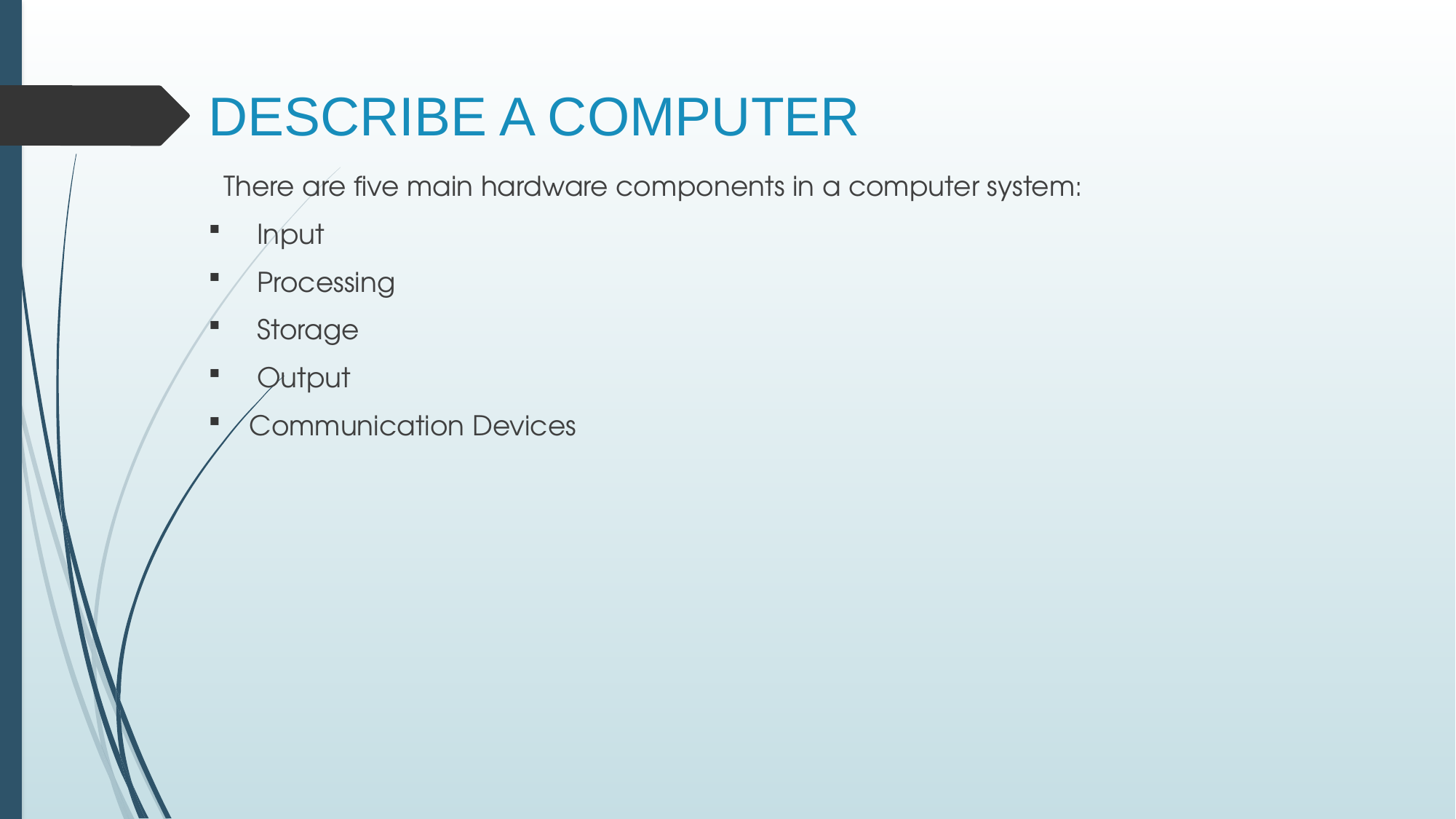

# DESCRIBE A COMPUTER
  There are five main hardware components in a computer system:
 Input
 Processing
 Storage
 Output
Communication Devices